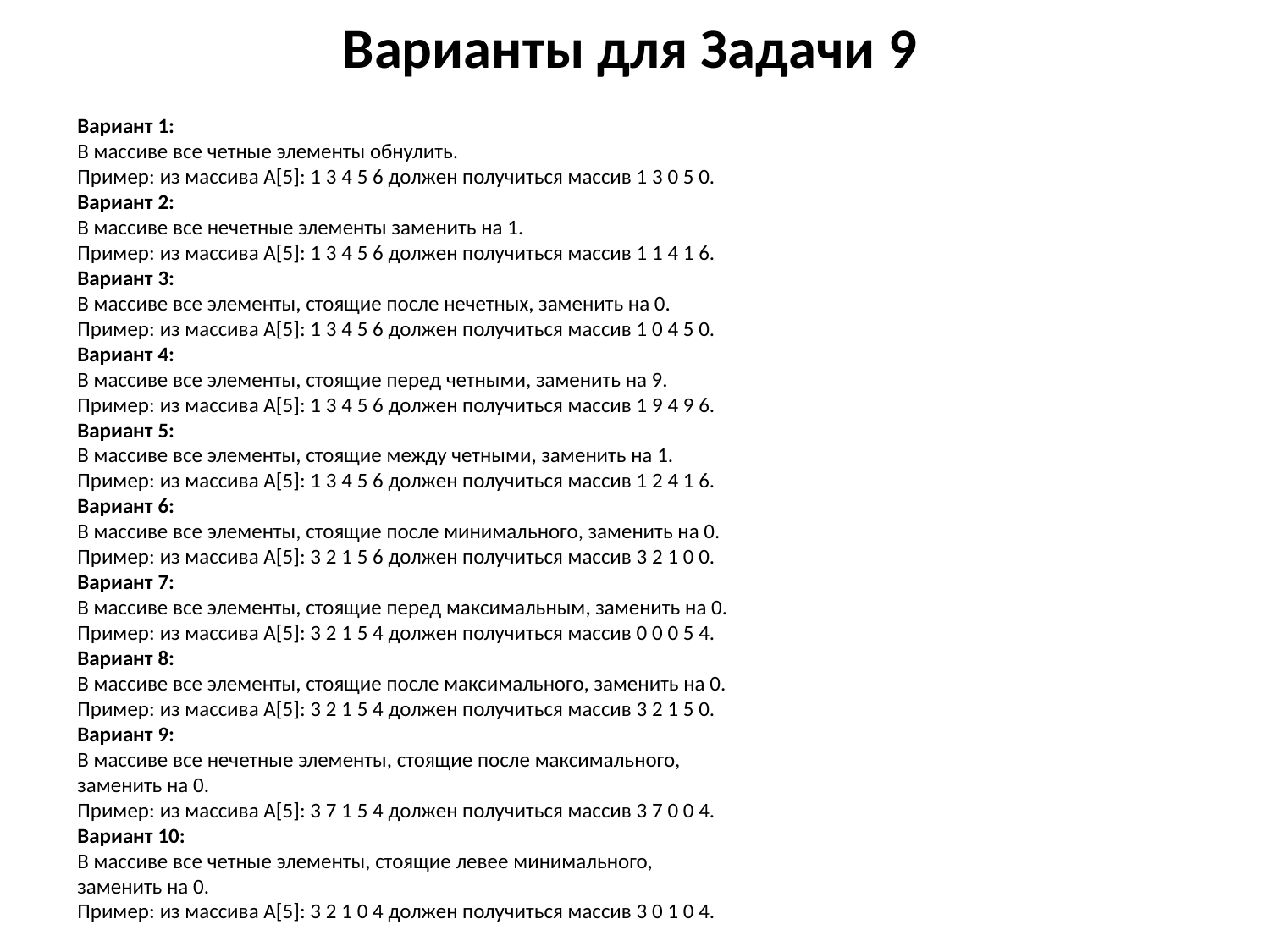

# Варианты для Задачи 9
Вариант 1:
В массиве все четные элементы обнулить.
Пример: из массива A[5]: 1 3 4 5 6 должен получиться массив 1 3 0 5 0.
Вариант 2:
В массиве все нечетные элементы заменить на 1.
Пример: из массива A[5]: 1 3 4 5 6 должен получиться массив 1 1 4 1 6.
Вариант 3:
В массиве все элементы, стоящие после нечетных, заменить на 0.
Пример: из массива A[5]: 1 3 4 5 6 должен получиться массив 1 0 4 5 0.
Вариант 4:
В массиве все элементы, стоящие перед четными, заменить на 9.
Пример: из массива A[5]: 1 3 4 5 6 должен получиться массив 1 9 4 9 6.
Вариант 5:
В массиве все элементы, стоящие между четными, заменить на 1.
Пример: из массива A[5]: 1 3 4 5 6 должен получиться массив 1 2 4 1 6.
Вариант 6:
В массиве все элементы, стоящие после минимального, заменить на 0.
Пример: из массива A[5]: 3 2 1 5 6 должен получиться массив 3 2 1 0 0.
Вариант 7:
В массиве все элементы, стоящие перед максимальным, заменить на 0.
Пример: из массива A[5]: 3 2 1 5 4 должен получиться массив 0 0 0 5 4.
Вариант 8:
В массиве все элементы, стоящие после максимального, заменить на 0.
Пример: из массива A[5]: 3 2 1 5 4 должен получиться массив 3 2 1 5 0.
Вариант 9:
В массиве все нечетные элементы, стоящие после максимального,
заменить на 0.
Пример: из массива A[5]: 3 7 1 5 4 должен получиться массив 3 7 0 0 4.
Вариант 10:
В массиве все четные элементы, стоящие левее минимального,
заменить на 0.
Пример: из массива A[5]: 3 2 1 0 4 должен получиться массив 3 0 1 0 4.